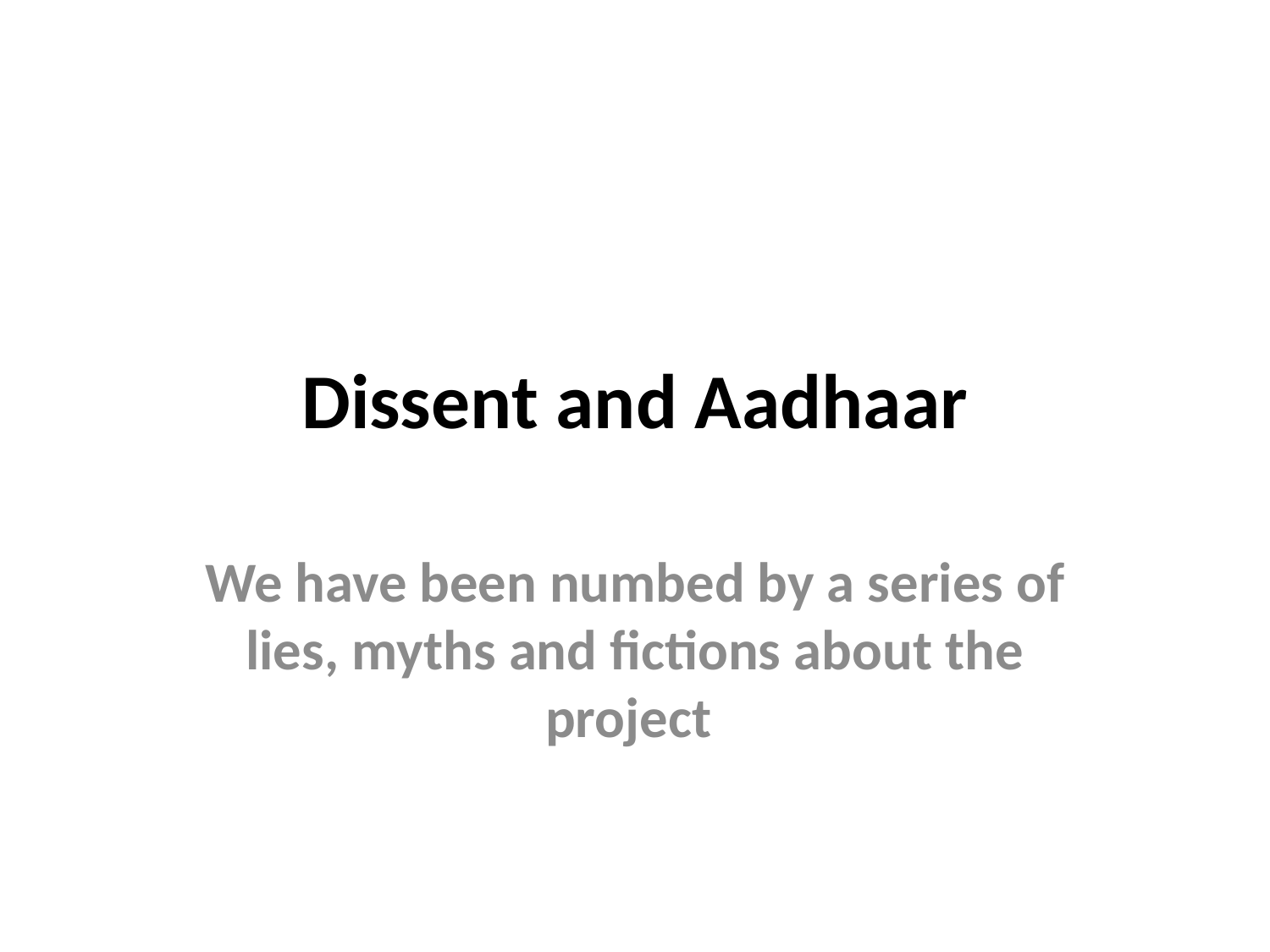

# Dissent and Aadhaar
We have been numbed by a series of lies, myths and fictions about the project